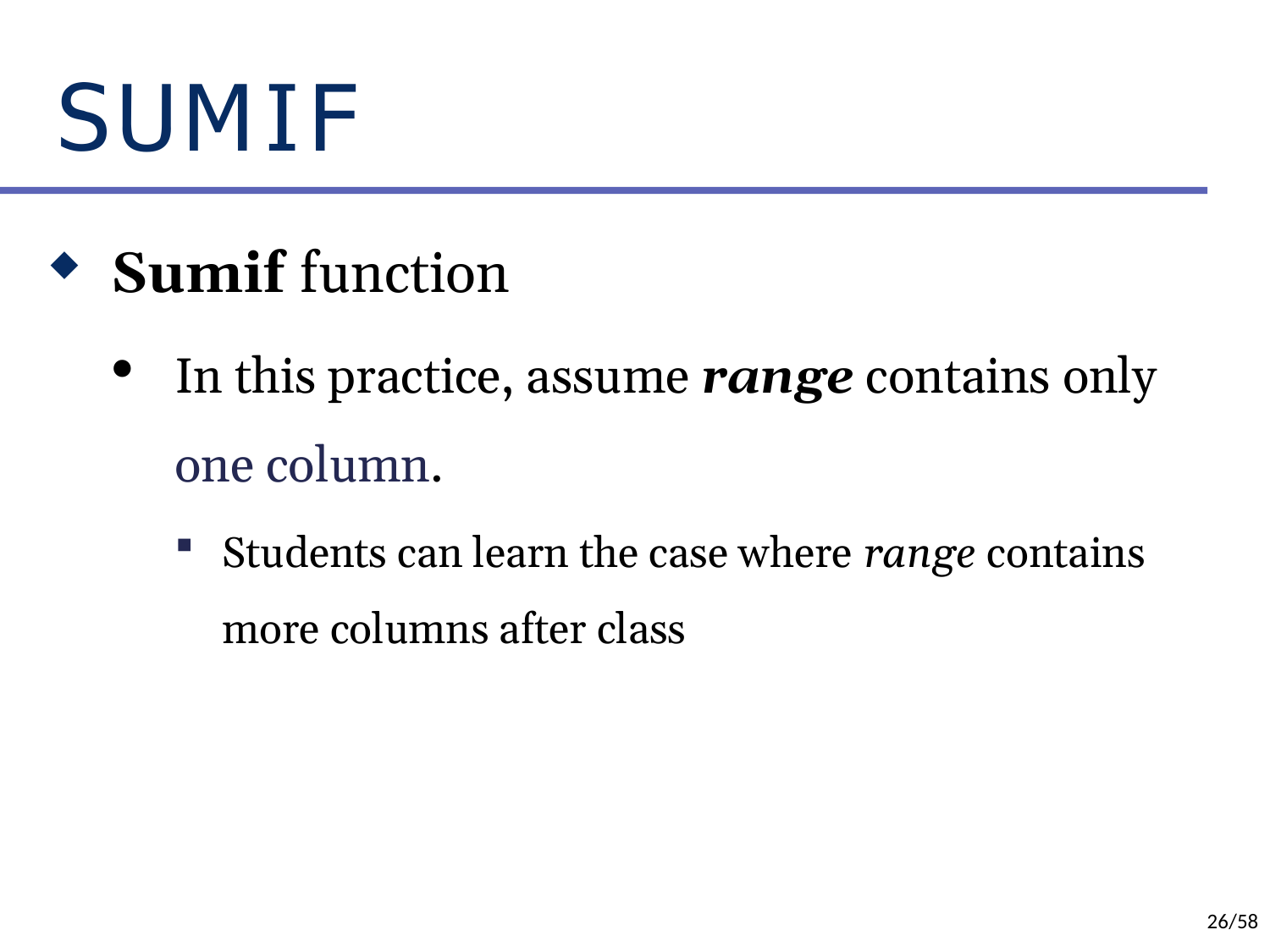

# SUMIF
Sumif function
In this practice, assume range contains only one column.
Students can learn the case where range contains more columns after class

26/58